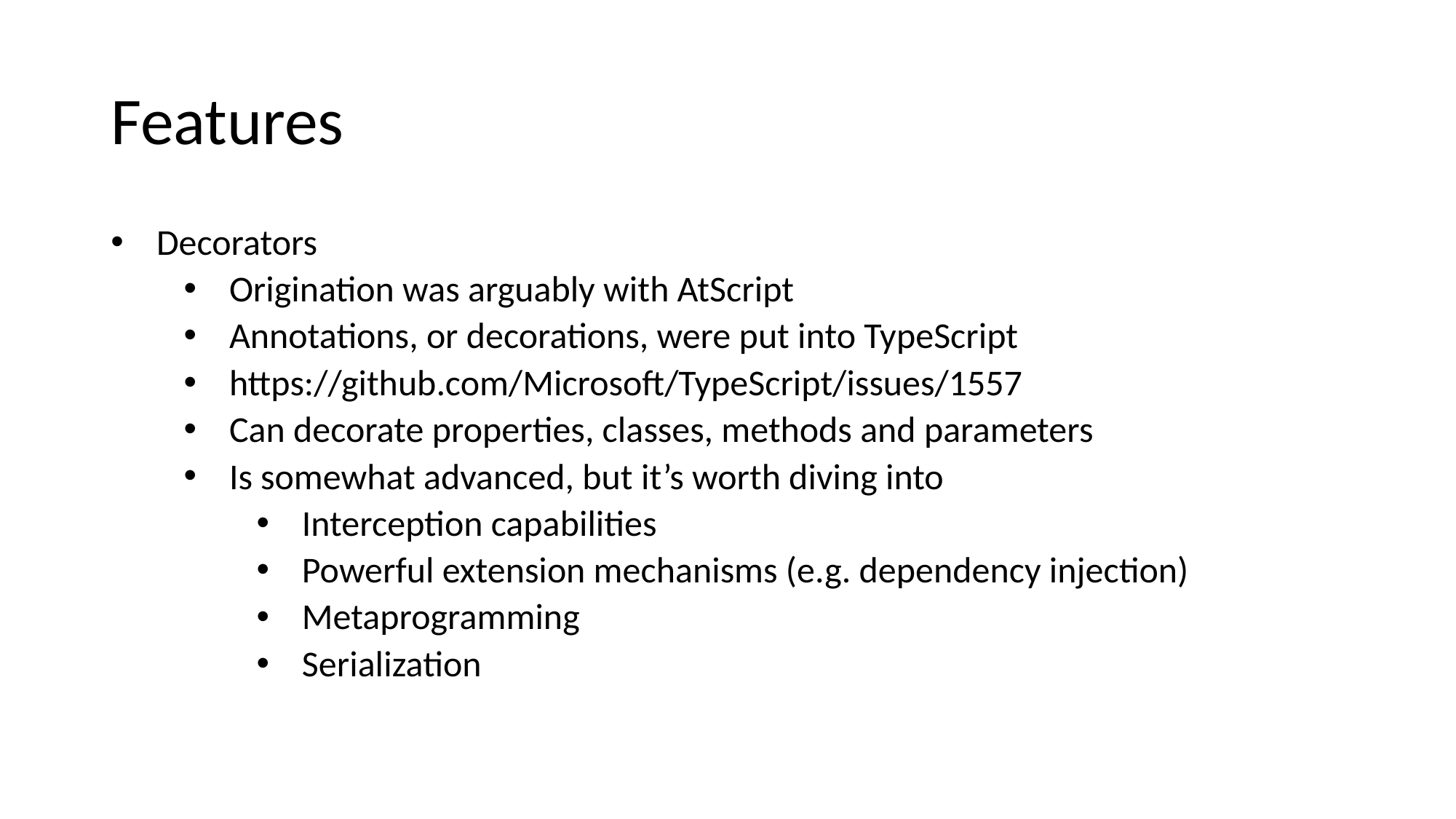

# Features
Decorators
Origination was arguably with AtScript
Annotations, or decorations, were put into TypeScript
https://github.com/Microsoft/TypeScript/issues/1557
Can decorate properties, classes, methods and parameters
Is somewhat advanced, but it’s worth diving into
Interception capabilities
Powerful extension mechanisms (e.g. dependency injection)
Metaprogramming
Serialization